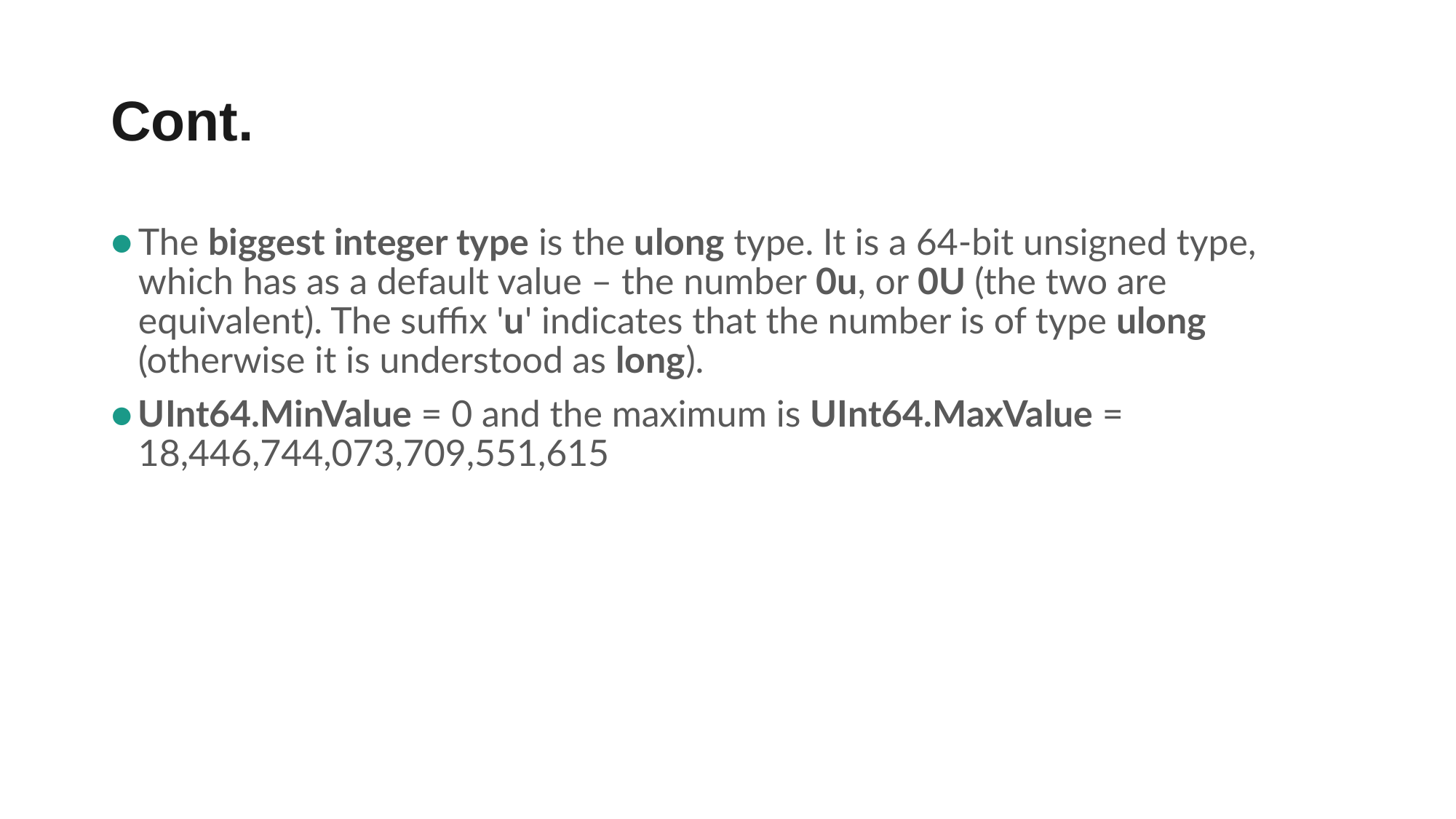

# Cont.
The biggest integer type is the ulong type. It is a 64-bit unsigned type, which has as a default value – the number 0u, or 0U (the two are equivalent). The suffix 'u' indicates that the number is of type ulong (otherwise it is understood as long).
UInt64.MinValue = 0 and the maximum is UInt64.MaxValue =
18,446,744,073,709,551,615